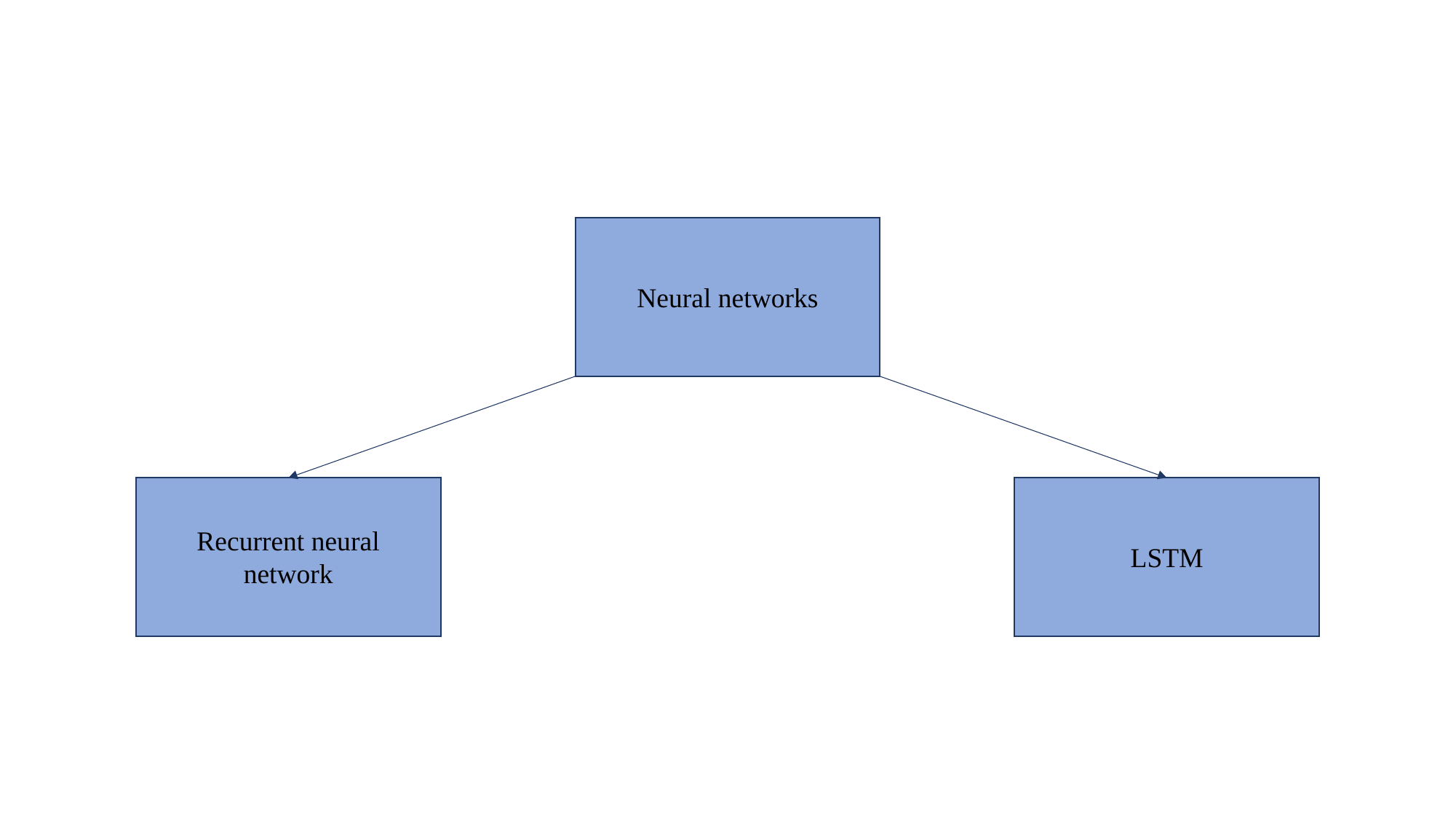

#

Neural networks

Recurrent neural network
LSTM